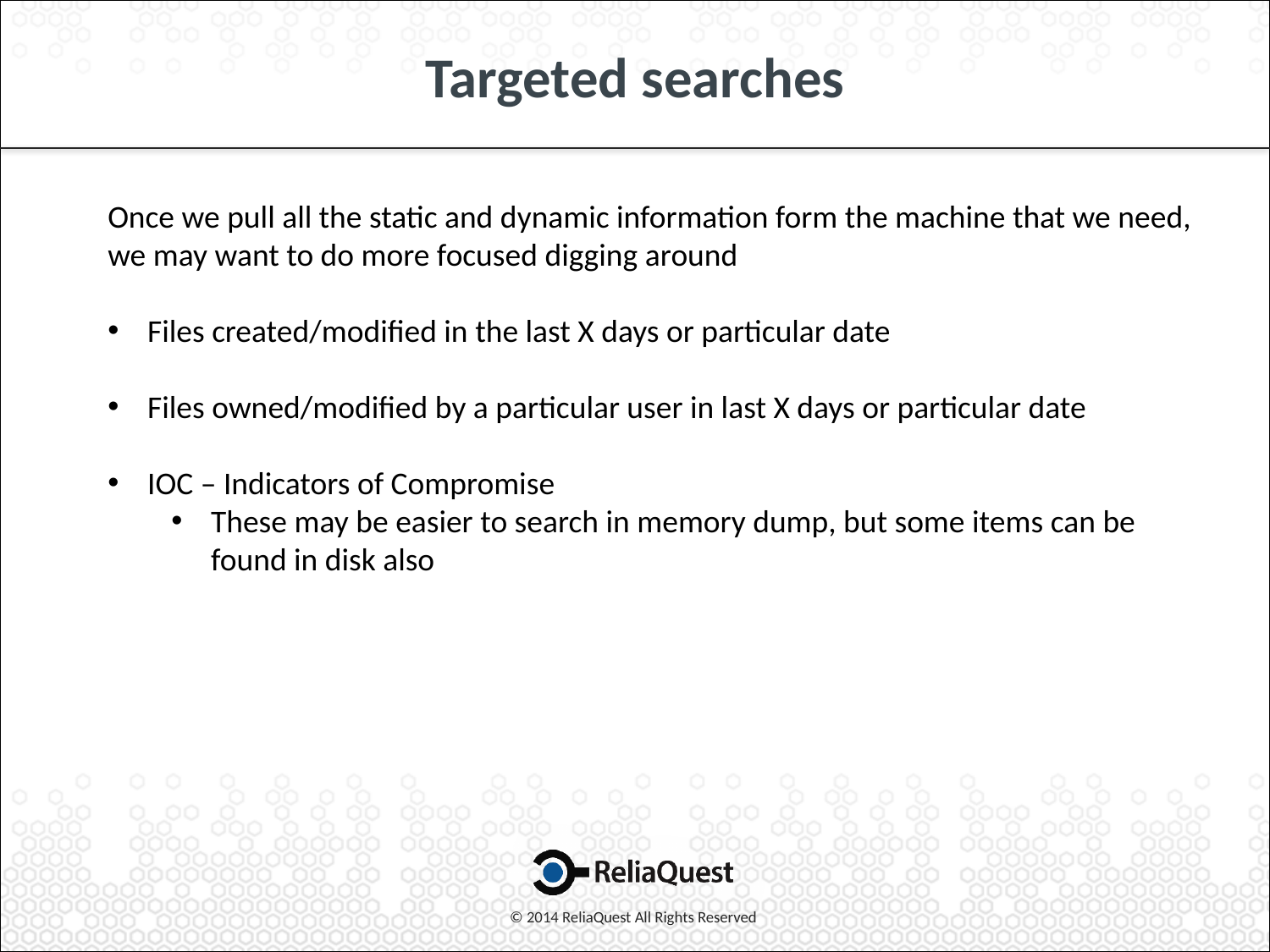

# Targeted searches
Once we pull all the static and dynamic information form the machine that we need, we may want to do more focused digging around

Files created/modified in the last X days or particular date

Files owned/modified by a particular user in last X days or particular date

IOC – Indicators of Compromise
These may be easier to search in memory dump, but some items can be found in disk also